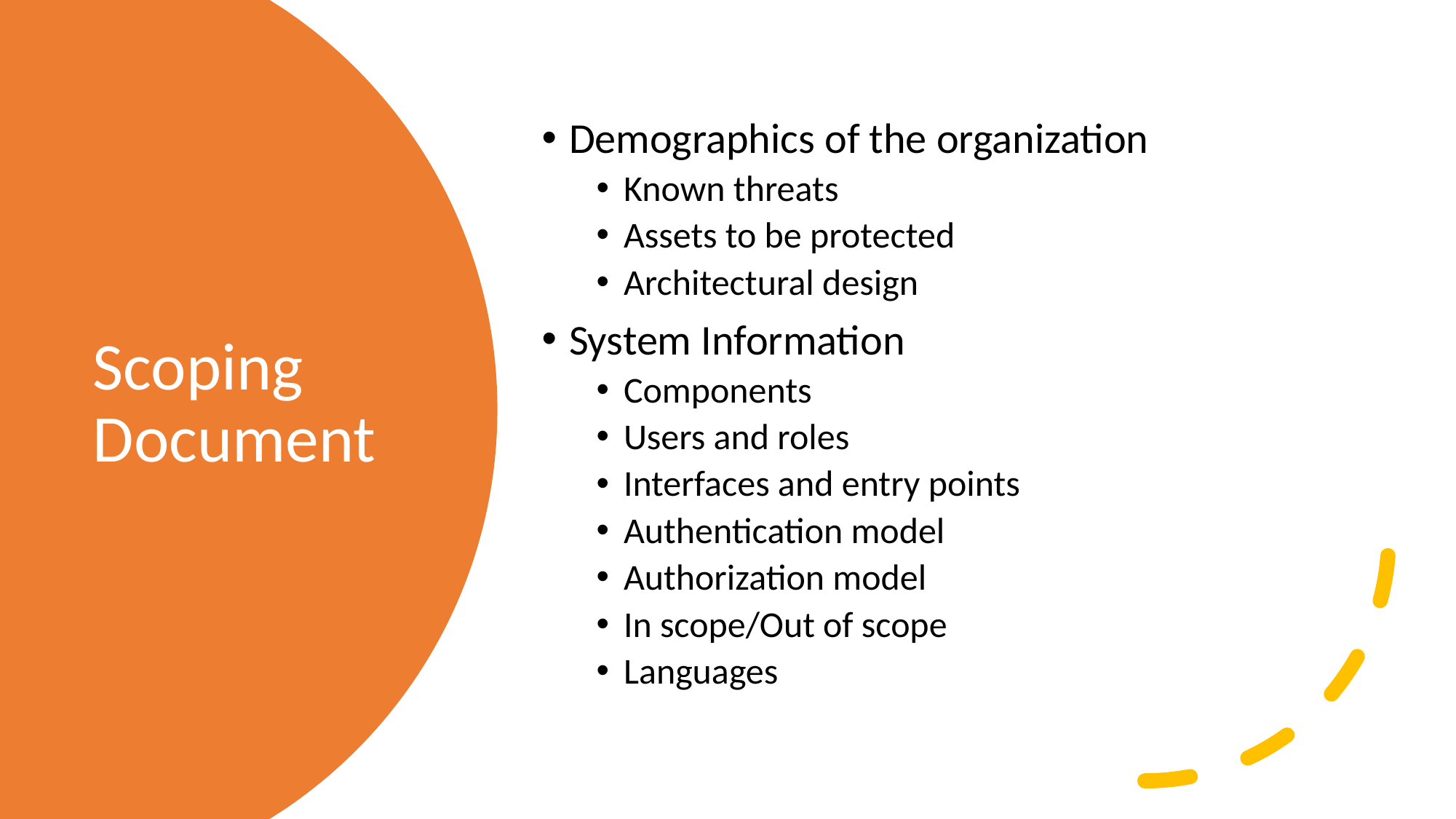

Demographics of the organization
Known threats
Assets to be protected
Architectural design
System Information
Components
Users and roles
Interfaces and entry points
Authentication model
Authorization model
In scope/Out of scope
Languages
# Scoping Document